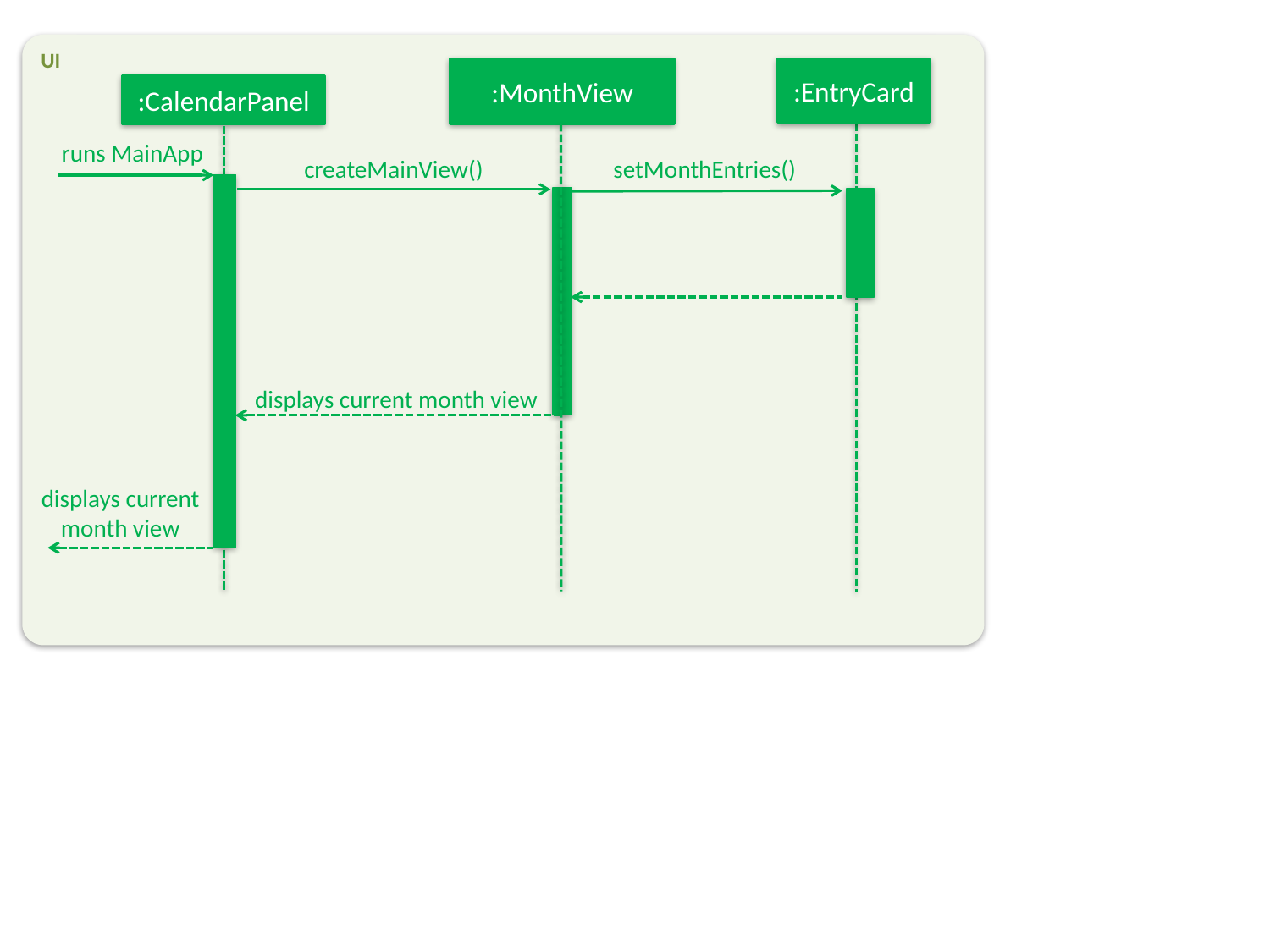

UI
:EntryCard
:MonthView
:CalendarPanel
runs MainApp
createMainView()
setMonthEntries()

displays current month view
displays current month view